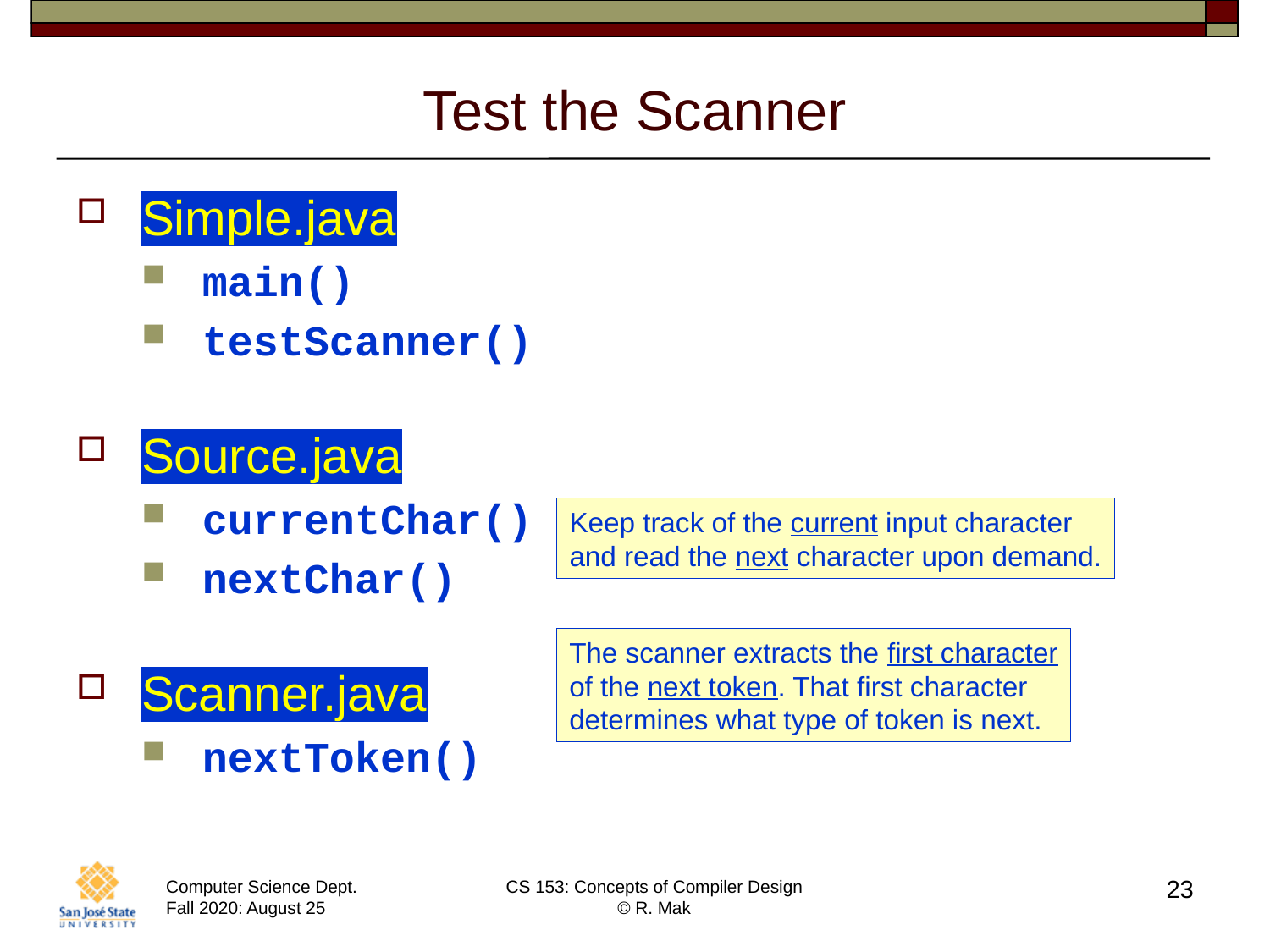

# Test the Scanner
Simple.java
main()
testScanner()

Source.java
currentChar()
nextChar()

Scanner.java
nextToken()
Keep track of the current input character
and read the next character upon demand.
The scanner extracts the first character
of the next token. That first character
determines what type of token is next.
23